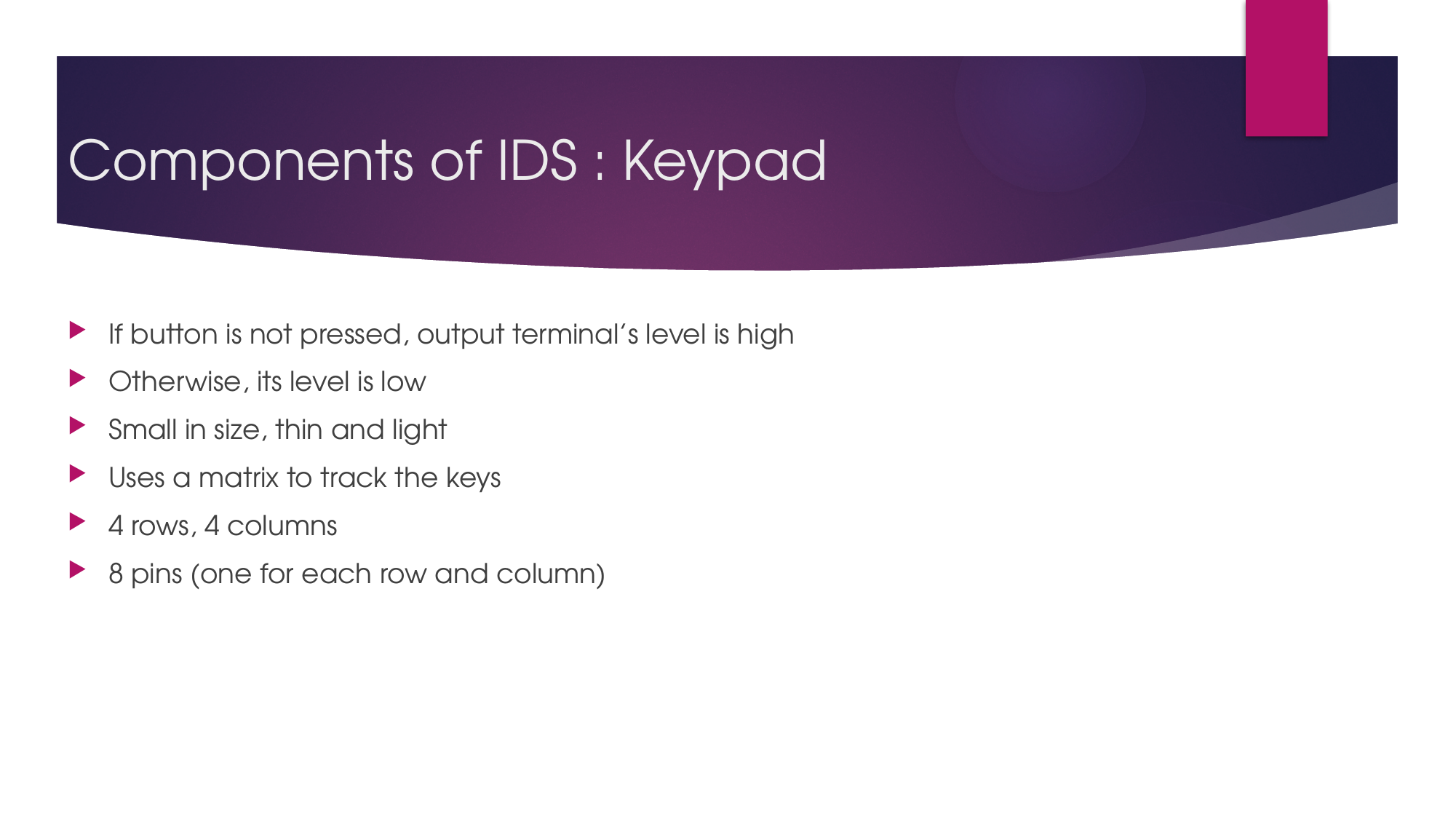

# Components of IDS : Keypad
If button is not pressed, output terminal’s level is high
Otherwise, its level is low
Small in size, thin and light
Uses a matrix to track the keys
4 rows, 4 columns
8 pins (one for each row and column)